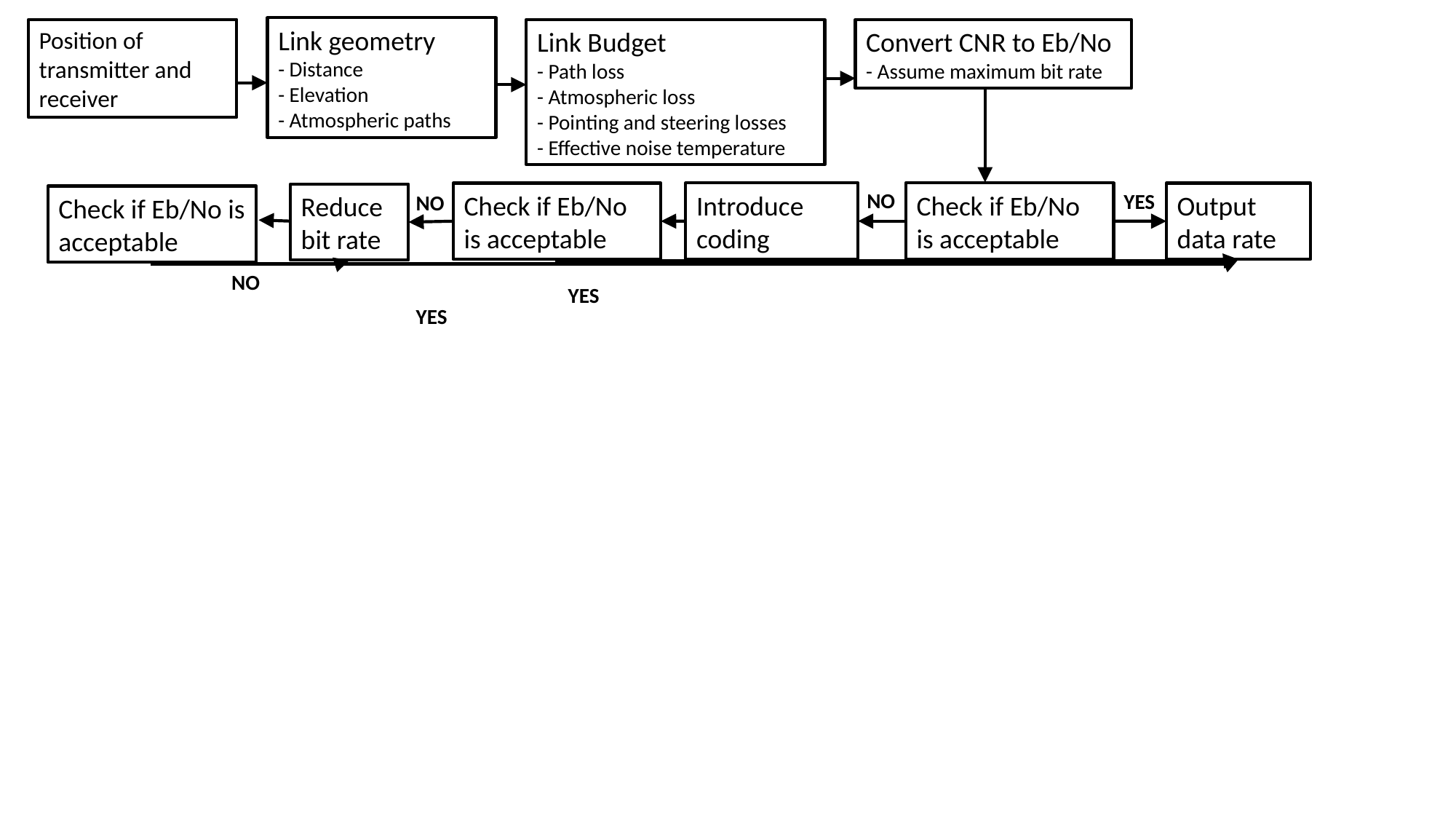

Link geometry
- Distance
- Elevation
- Atmospheric paths
Link Budget
- Path loss
- Atmospheric loss
- Pointing and steering losses
- Effective noise temperature
Convert CNR to Eb/No
- Assume maximum bit rate
Position of transmitter and receiver
NO
YES
Introduce coding
Check if Eb/No is acceptable
Check if Eb/No is acceptable
Output data rate
Reduce bit rate
NO
Check if Eb/No is acceptable
NO
YES
YES